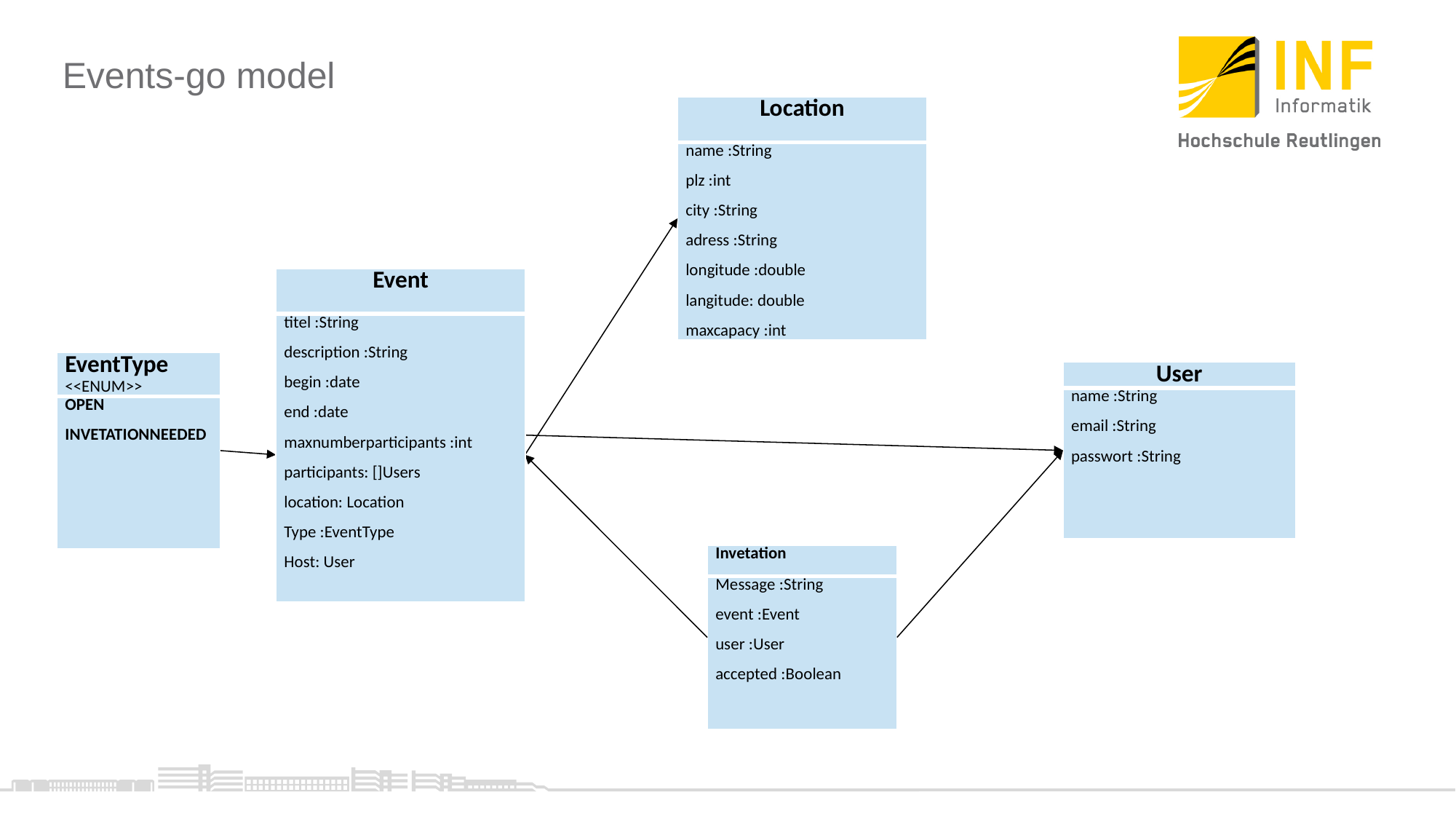

Events-go model
| Location |
| --- |
| name :String plz :int city :String adress :String longitude :double langitude: double maxcapacy :int |
| Event |
| --- |
| titel :String description :String begin :date end :date maxnumberparticipants :int participants: []Users location: Location Type :EventType Host: User |
| EventType <<ENUM>> |
| --- |
| OPEN INVETATIONNEEDED |
| User |
| --- |
| name :String email :String passwort :String |
| Invetation |
| --- |
| Message :String event :Event user :User accepted :Boolean |